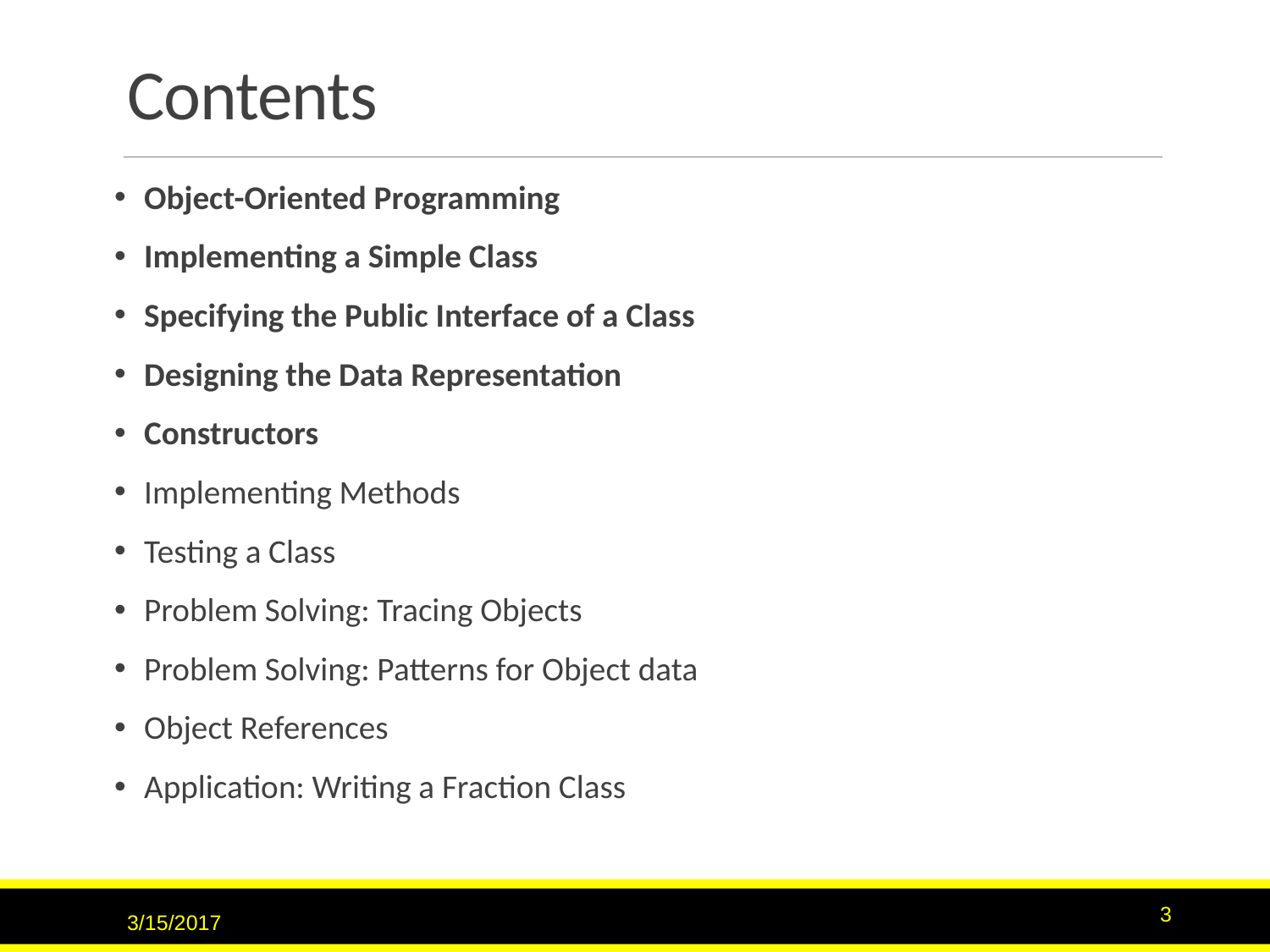

# Contents
Object-Oriented Programming
Implementing a Simple Class
Specifying the Public Interface of a Class
Designing the Data Representation
Constructors
Implementing Methods
Testing a Class
Problem Solving: Tracing Objects
Problem Solving: Patterns for Object data
Object References
Application: Writing a Fraction Class
3/15/2017